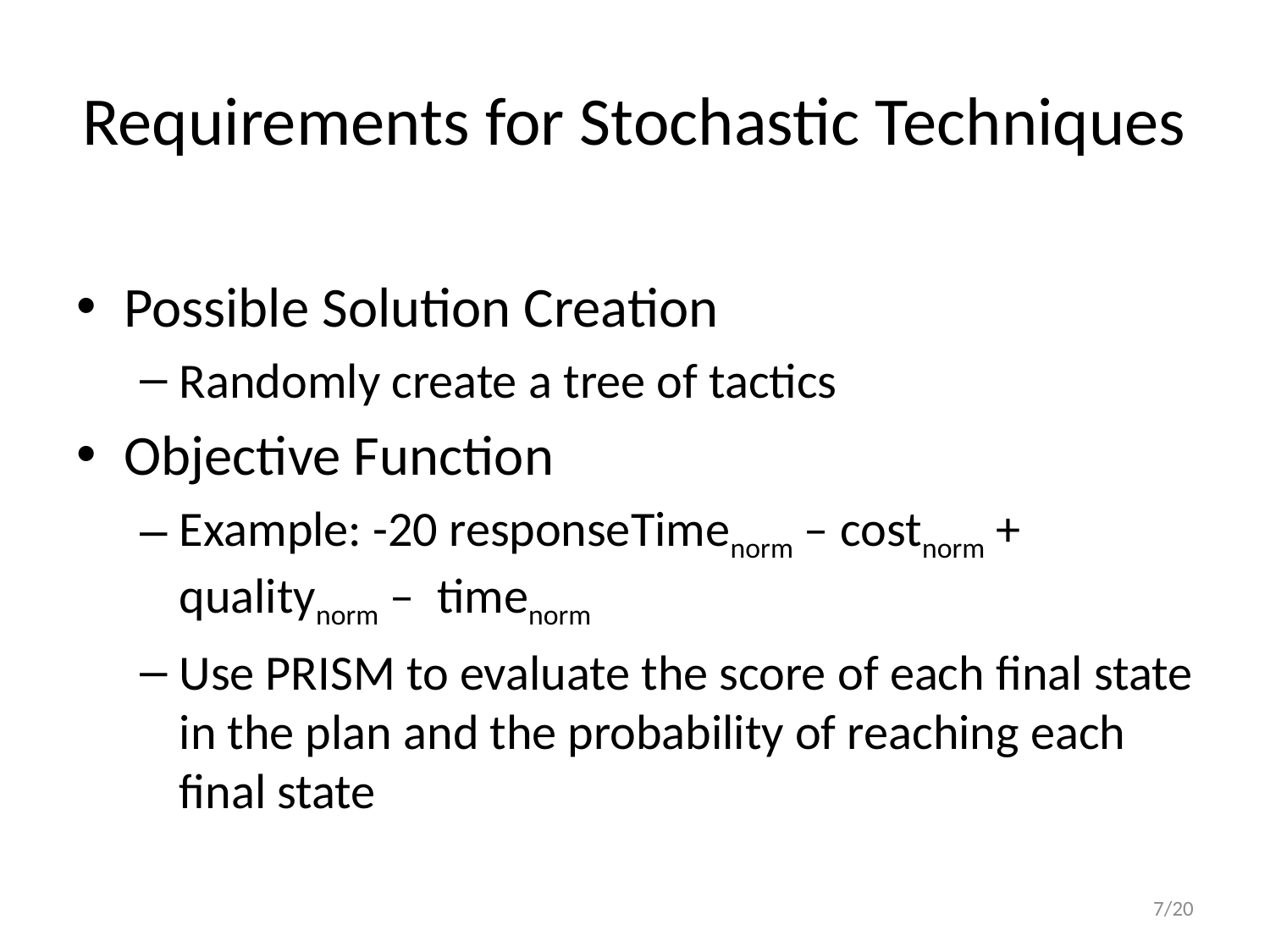

# Requirements for Stochastic Techniques
Possible Solution Creation
Randomly create a tree of tactics
Objective Function
Example: -20 responseTimenorm – costnorm + qualitynorm –  timenorm
Use PRISM to evaluate the score of each final state in the plan and the probability of reaching each final state

7/20